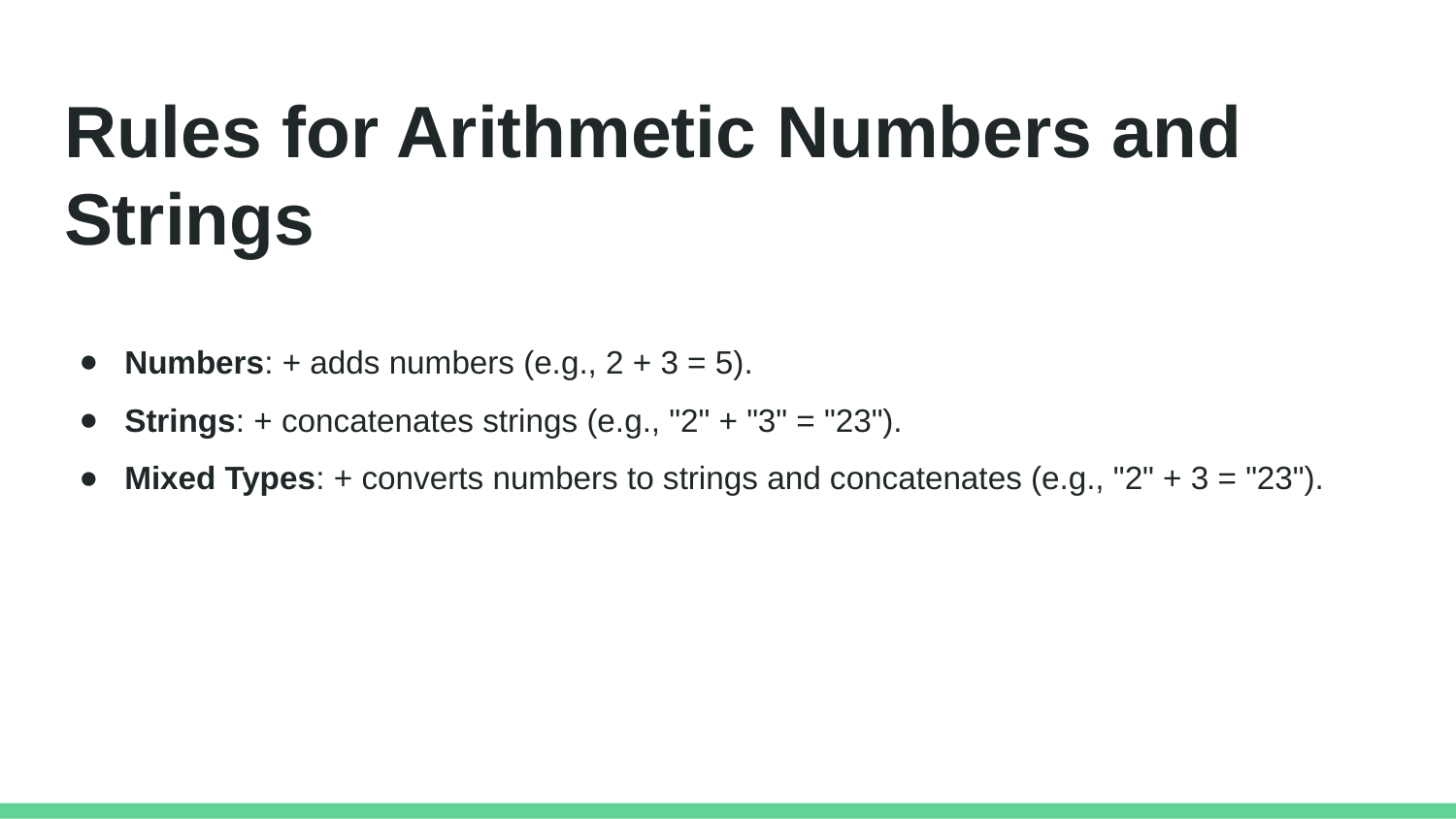

# Rules for Arithmetic Numbers and Strings
Numbers: + adds numbers (e.g., 2 + 3 = 5).
Strings: + concatenates strings (e.g., "2" + "3" = "23").
Mixed Types: + converts numbers to strings and concatenates (e.g., "2" + 3 = "23").